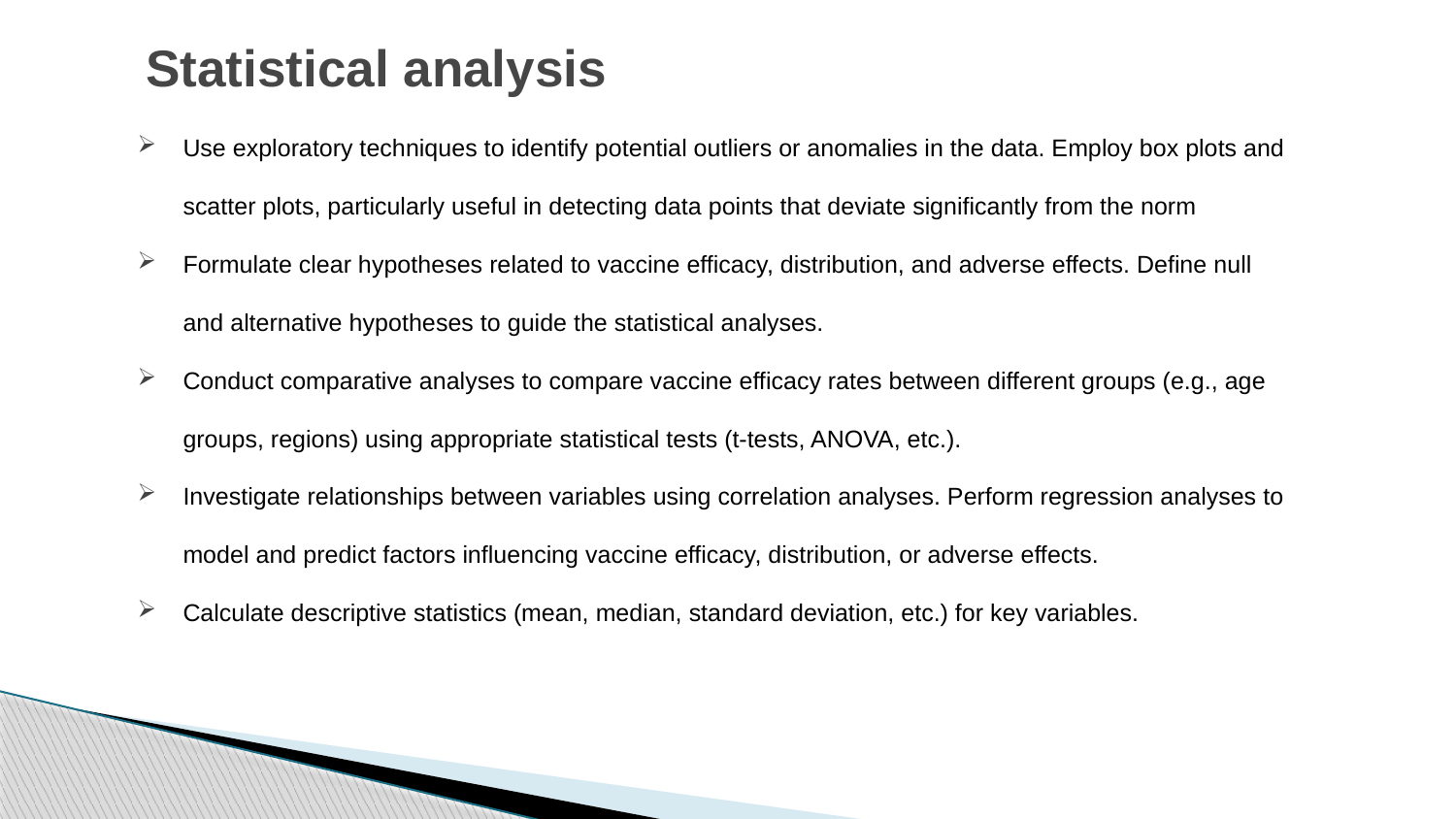

# Statistical analysis
Use exploratory techniques to identify potential outliers or anomalies in the data. Employ box plots and scatter plots, particularly useful in detecting data points that deviate significantly from the norm
Formulate clear hypotheses related to vaccine efficacy, distribution, and adverse effects. Define null and alternative hypotheses to guide the statistical analyses.
Conduct comparative analyses to compare vaccine efficacy rates between different groups (e.g., age groups, regions) using appropriate statistical tests (t-tests, ANOVA, etc.).
Investigate relationships between variables using correlation analyses. Perform regression analyses to model and predict factors influencing vaccine efficacy, distribution, or adverse effects.
Calculate descriptive statistics (mean, median, standard deviation, etc.) for key variables.